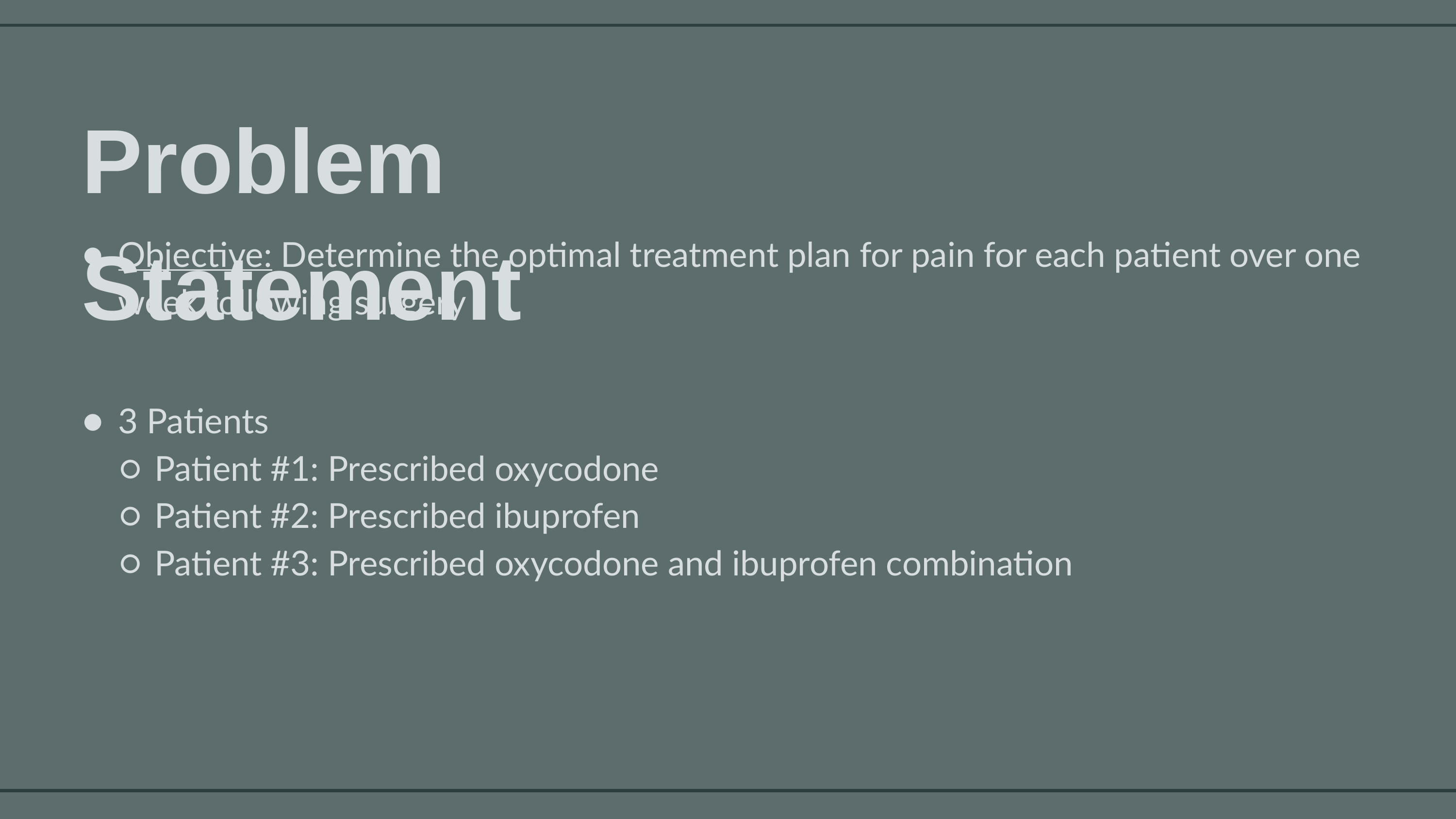

Problem Statement
Objective: Determine the optimal treatment plan for pain for each patient over one week following surgery

3 Patients
Patient #1: Prescribed oxycodone
Patient #2: Prescribed ibuprofen
Patient #3: Prescribed oxycodone and ibuprofen combination